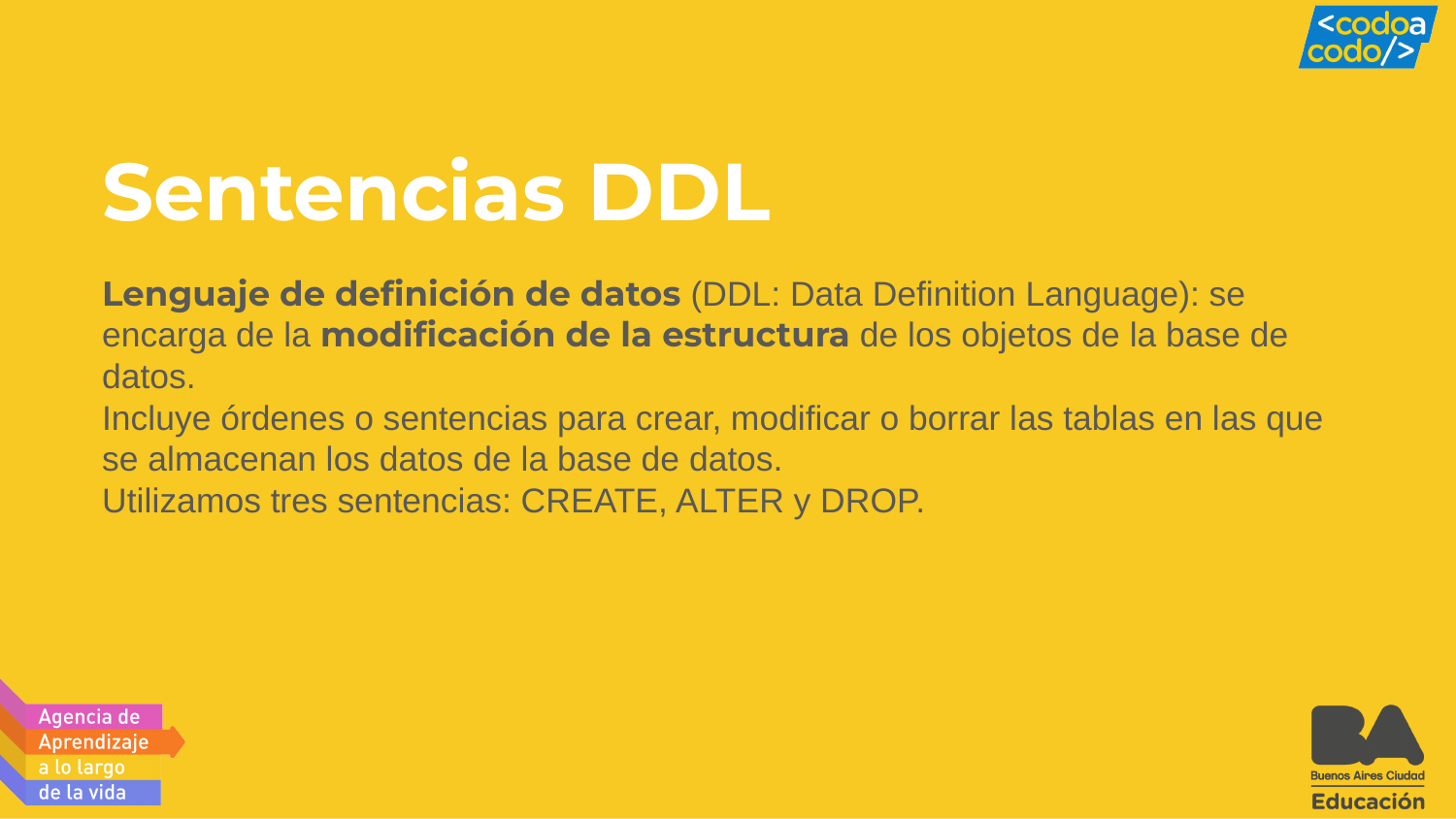

# Sentencias DDL
Lenguaje de definición de datos (DDL: Data Definition Language): se encarga de la modificación de la estructura de los objetos de la base de datos.
Incluye órdenes o sentencias para crear, modificar o borrar las tablas en las que se almacenan los datos de la base de datos.
Utilizamos tres sentencias: CREATE, ALTER y DROP.